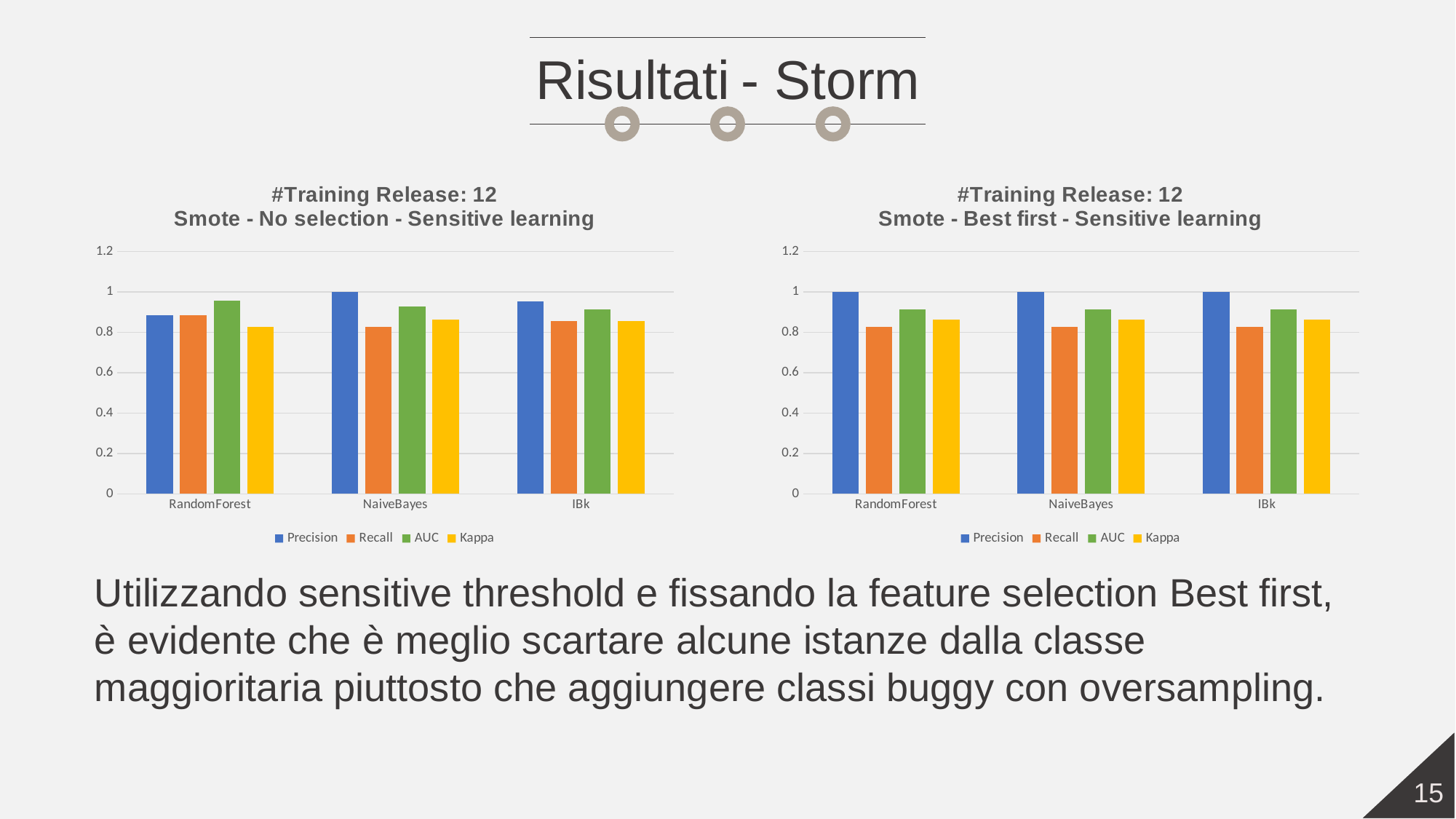

- Storm
Risultati

### Chart: #Training Release: 12
Smote - No selection - Sensitive learning

| Category | Precision | Recall | AUC | Kappa |
|---|---|---|---|---|
| RandomForest | 0.885714285714285 | 0.885714285714285 | 0.956716417910447 | 0.826012793176972 |
| NaiveBayes | 1.0 | 0.828571428571428 | 0.929211087420042 | 0.863939528679413 |
| IBk | 0.952380952380952 | 0.857142857142857 | 0.913539445628997 | 0.855176933158584 |

### Chart: #Training Release: 12
Smote - Best first - Sensitive learning

| Category | Precision | Recall | AUC | Kappa |
|---|---|---|---|---|
| RandomForest | 1.0 | 0.828571428571428 | 0.914285714285714 | 0.863939528679413 |
| NaiveBayes | 1.0 | 0.828571428571428 | 0.914285714285714 | 0.863939528679413 |
| IBk | 1.0 | 0.828571428571428 | 0.914285714285714 | 0.863939528679413 |
Utilizzando sensitive threshold e fissando la feature selection Best first, è evidente che è meglio scartare alcune istanze dalla classe maggioritaria piuttosto che aggiungere classi buggy con oversampling.

15